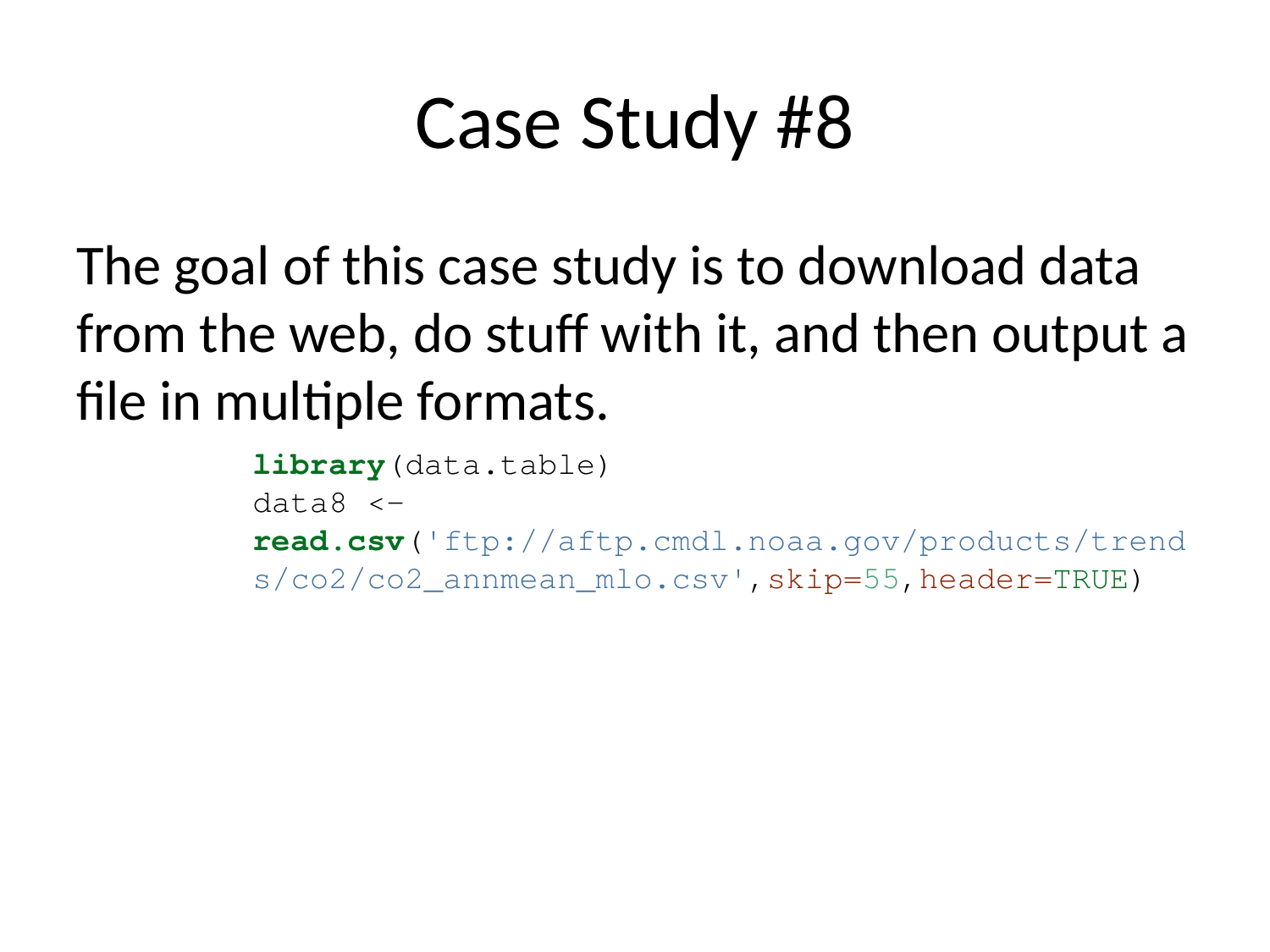

# Case Study #8
The goal of this case study is to download data from the web, do stuff with it, and then output a file in multiple formats.
library(data.table)
data8 <- read.csv('ftp://aftp.cmdl.noaa.gov/products/trends/co2/co2_annmean_mlo.csv',skip=55,header=TRUE)